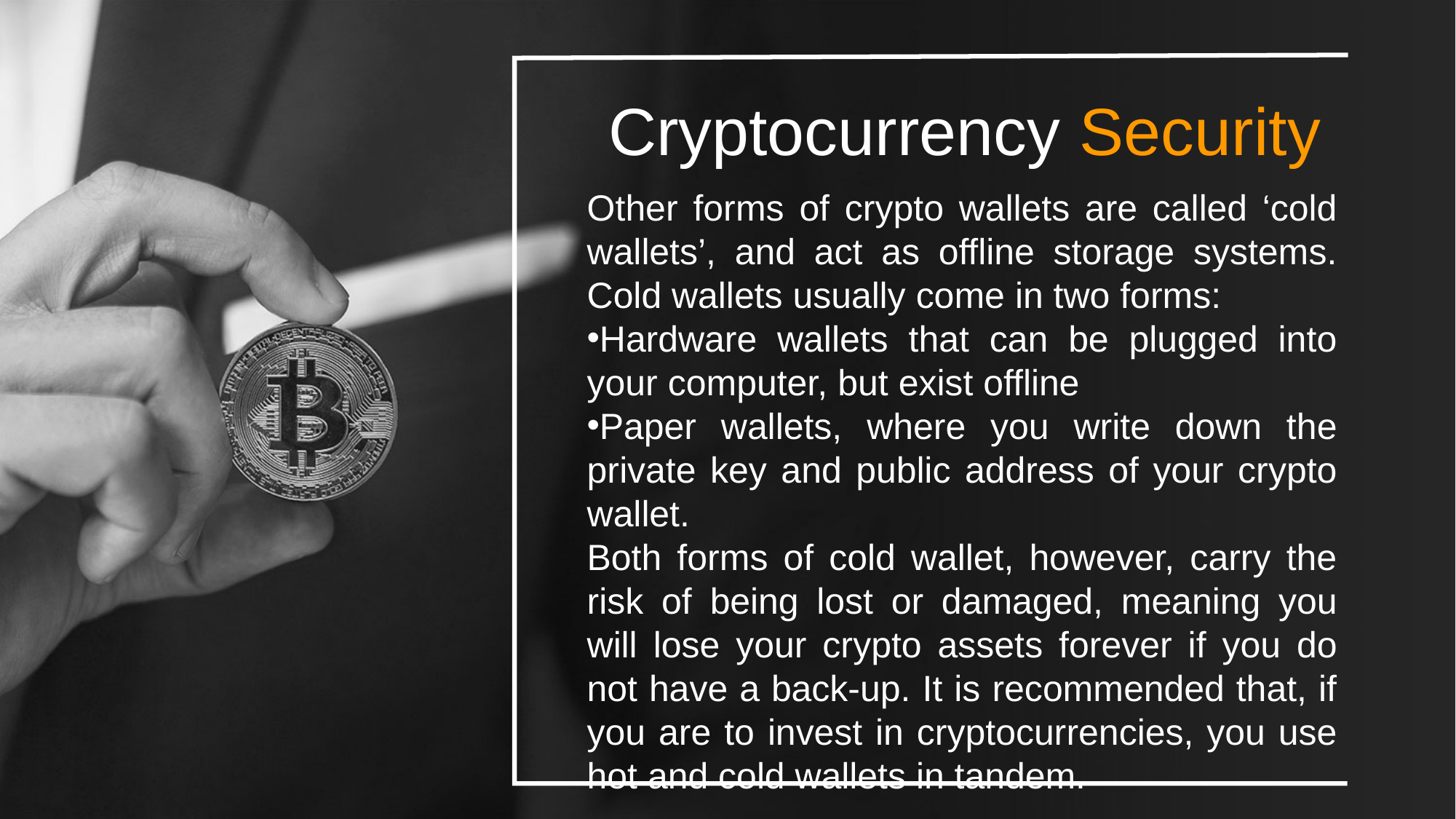

Cryptocurrency Security
Other forms of crypto wallets are called ‘cold wallets’, and act as offline storage systems. Cold wallets usually come in two forms:
Hardware wallets that can be plugged into your computer, but exist offline
Paper wallets, where you write down the private key and public address of your crypto wallet.
Both forms of cold wallet, however, carry the risk of being lost or damaged, meaning you will lose your crypto assets forever if you do not have a back-up. It is recommended that, if you are to invest in cryptocurrencies, you use hot and cold wallets in tandem.